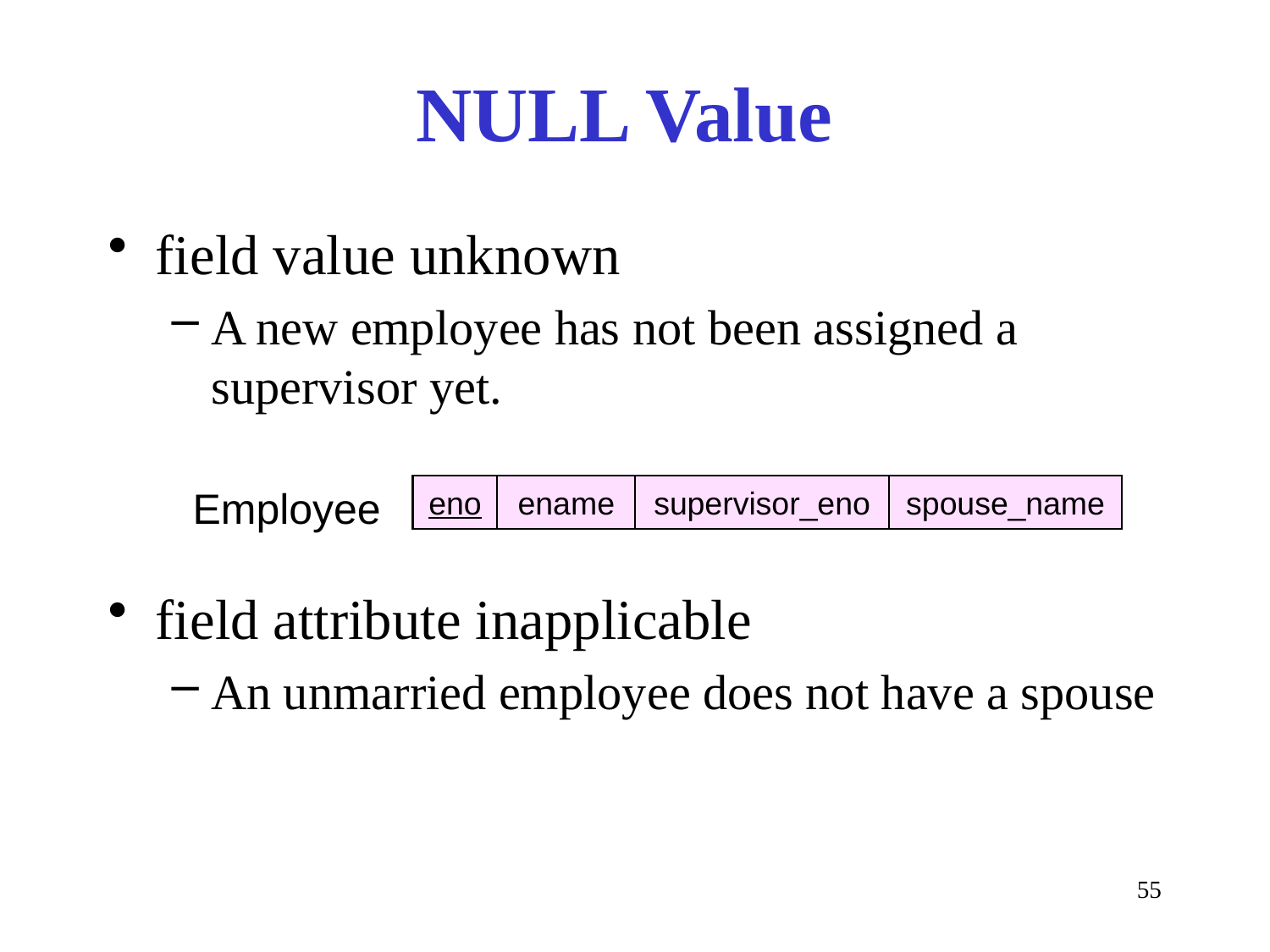

# NULL Value
field value unknown
A new employee has not been assigned a supervisor yet.

field attribute inapplicable
An unmarried employee does not have a spouse

Employee
eno
ename
supervisor_eno
spouse_name
55